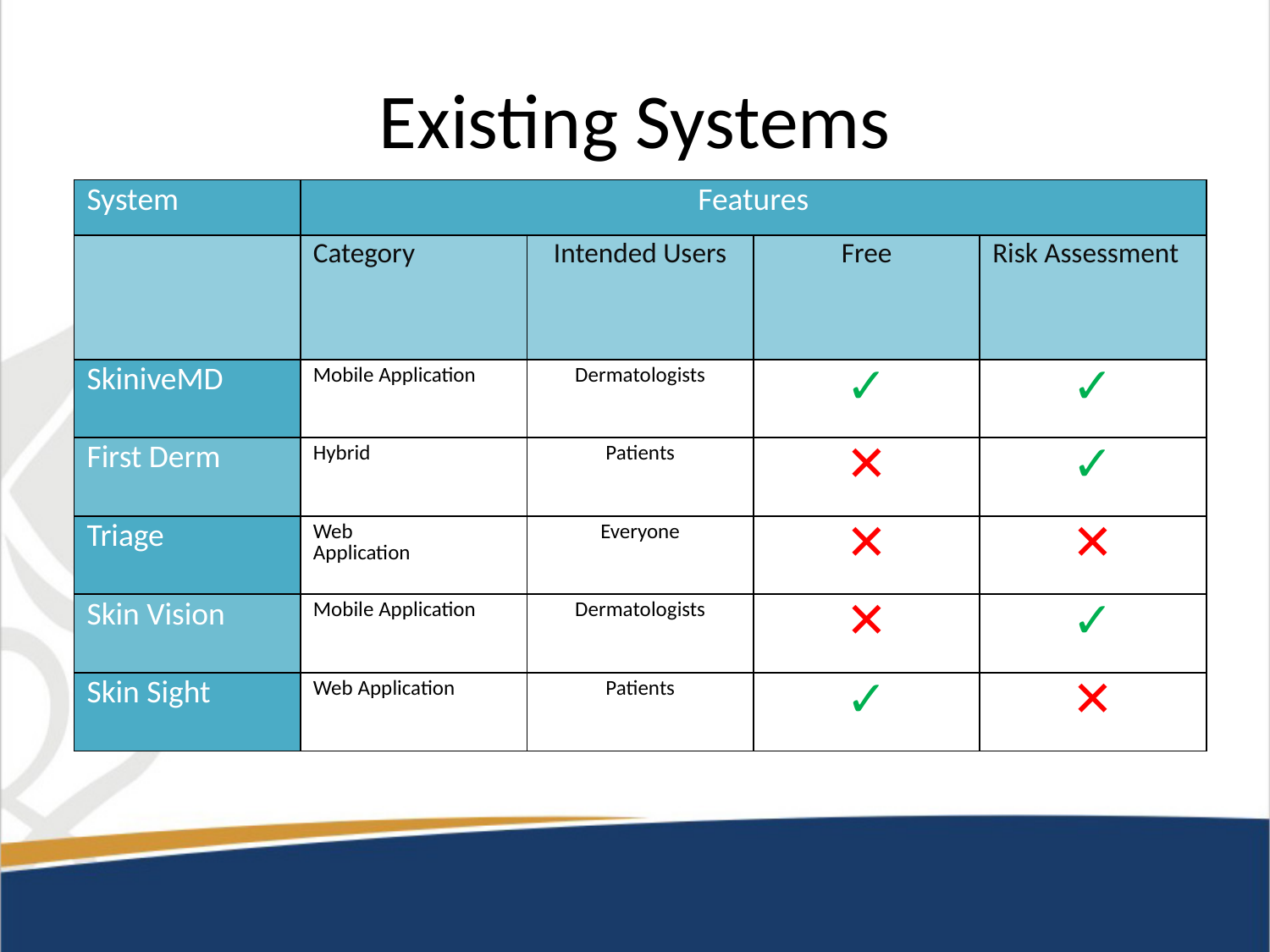

# Existing Systems
| System | Features |  |  |  |
| --- | --- | --- | --- | --- |
|  | Category | Intended Users | Free | Risk Assessment |
| SkiniveMD | Mobile Application | Dermatologists | ✓ | ✓ |
| First Derm | Hybrid | Patients | ✕ | ✓ |
| Triage | Web Application | Everyone | ✕ | ✕ |
| Skin Vision | Mobile Application | Dermatologists | ✕ | ✓ |
| Skin Sight | Web Application | Patients | ✓ | ✕ |